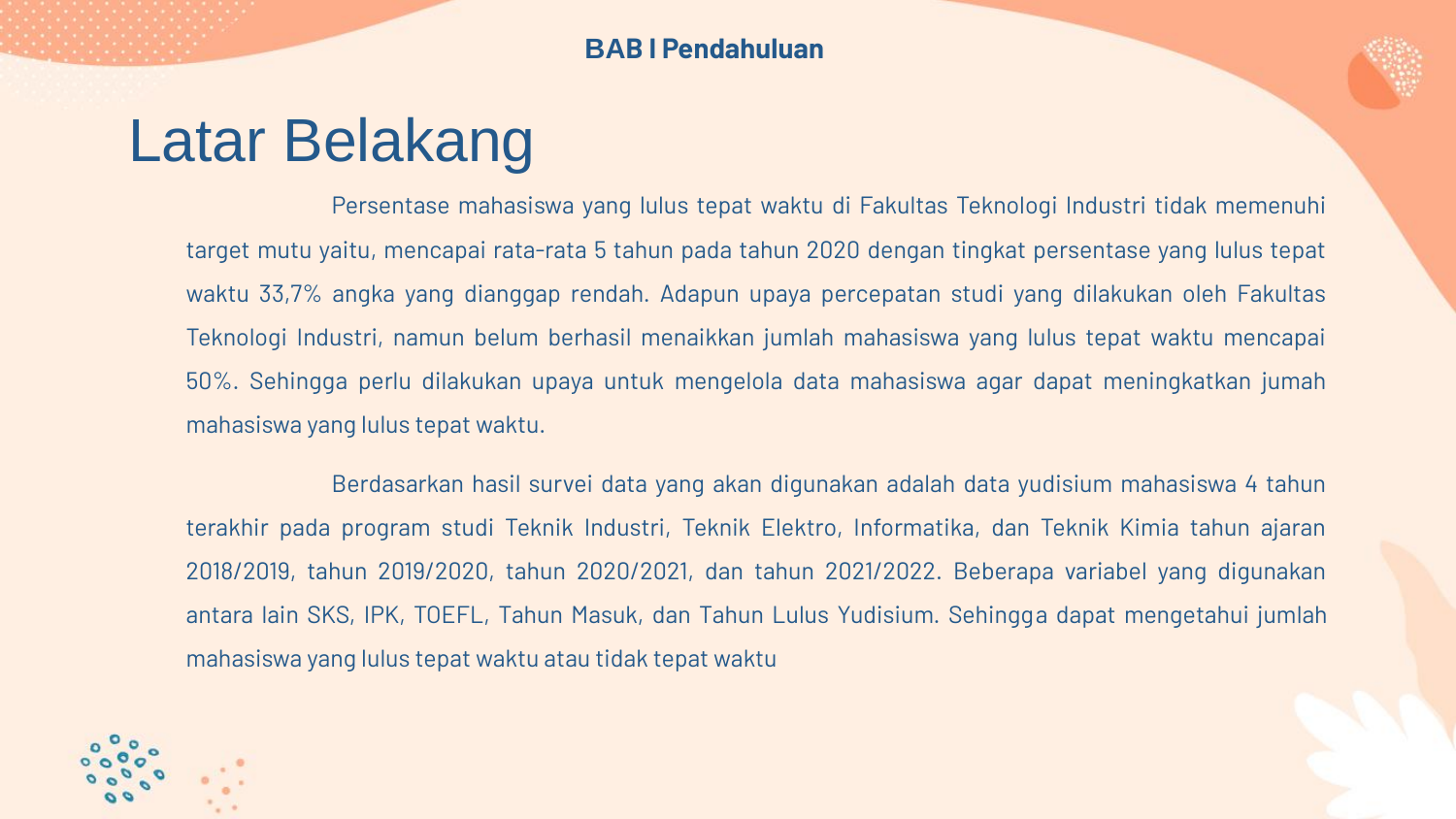

BAB I Pendahuluan
# Latar Belakang
	Persentase mahasiswa yang lulus tepat waktu di Fakultas Teknologi Industri tidak memenuhi target mutu yaitu, mencapai rata-rata 5 tahun pada tahun 2020 dengan tingkat persentase yang lulus tepat waktu 33,7% angka yang dianggap rendah. Adapun upaya percepatan studi yang dilakukan oleh Fakultas Teknologi Industri, namun belum berhasil menaikkan jumlah mahasiswa yang lulus tepat waktu mencapai 50%. Sehingga perlu dilakukan upaya untuk mengelola data mahasiswa agar dapat meningkatkan jumah mahasiswa yang lulus tepat waktu.
	Berdasarkan hasil survei data yang akan digunakan adalah data yudisium mahasiswa 4 tahun terakhir pada program studi Teknik Industri, Teknik Elektro, Informatika, dan Teknik Kimia tahun ajaran 2018/2019, tahun 2019/2020, tahun 2020/2021, dan tahun 2021/2022. Beberapa variabel yang digunakan antara lain SKS, IPK, TOEFL, Tahun Masuk, dan Tahun Lulus Yudisium. Sehingga dapat mengetahui jumlah mahasiswa yang lulus tepat waktu atau tidak tepat waktu